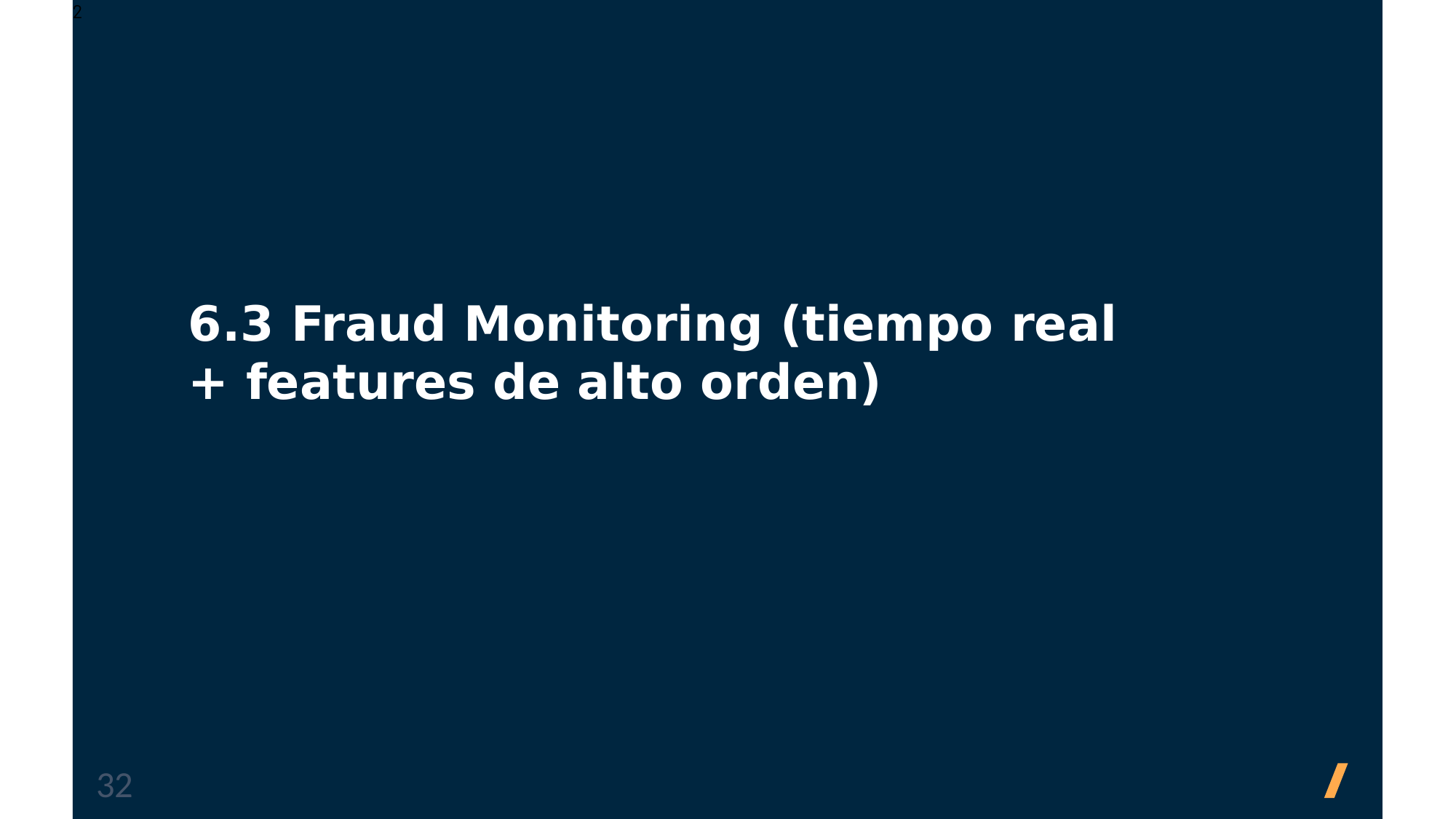

2
6.3 Fraud Monitoring (tiempo real
+ features de alto orden)
32